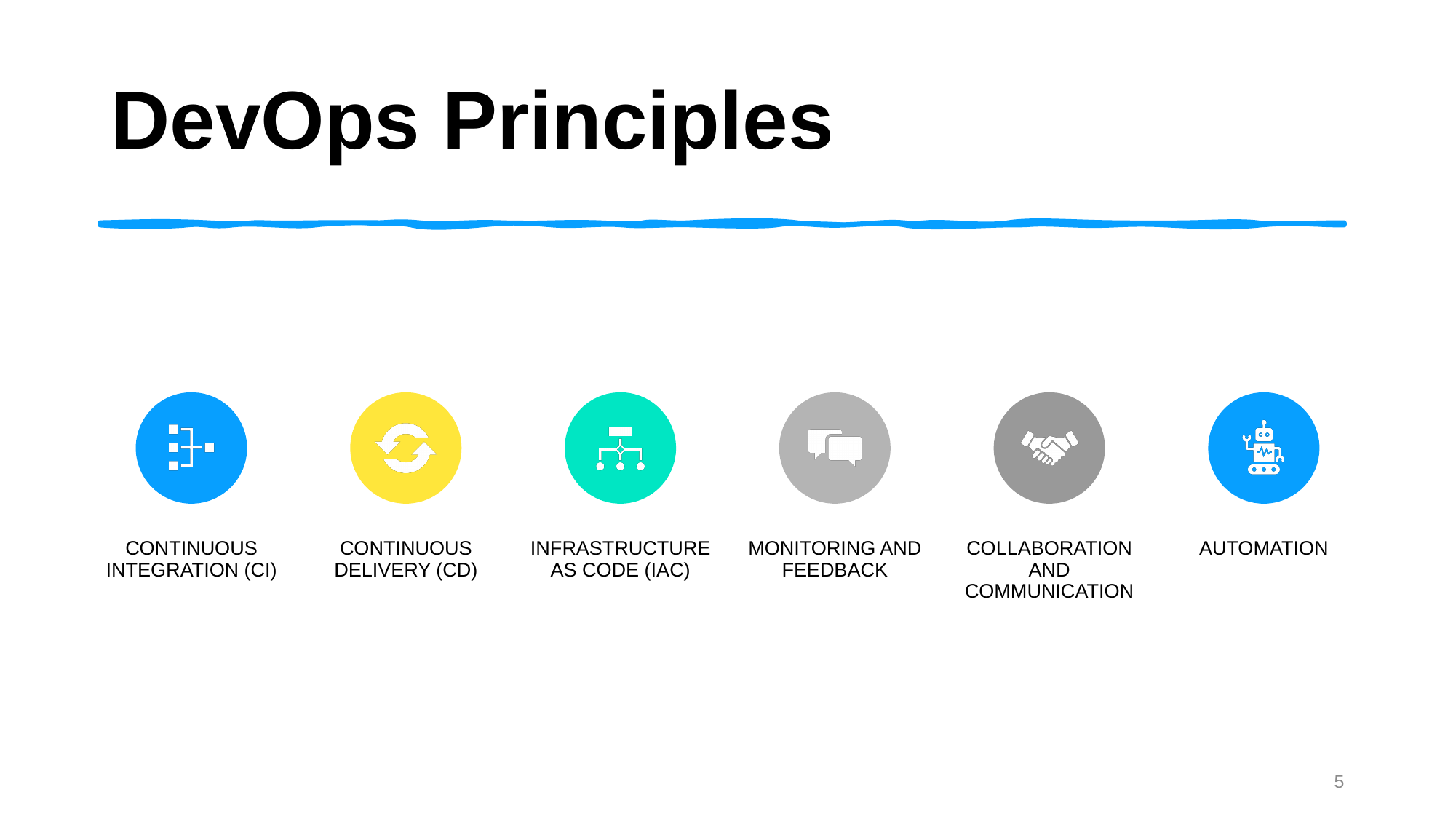

# DevOps Principles

Continuous Integration (CI)
Continuous Delivery (CD)
Infrastructure as Code (IaC)
Monitoring and Feedback
Collaboration and Communication
Automation
5